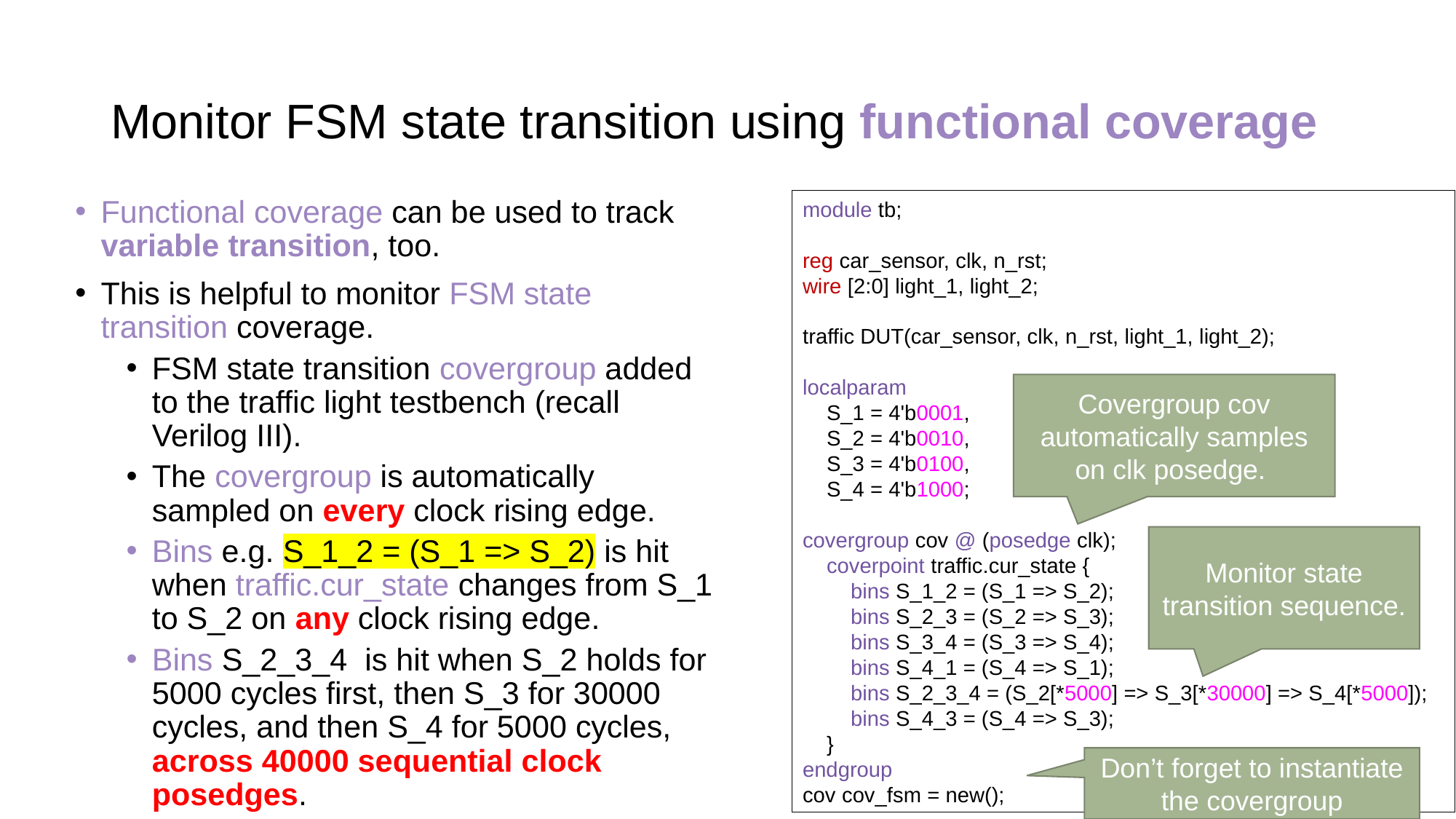

# Monitor FSM state transition using functional coverage
Functional coverage can be used to track variable transition, too.
This is helpful to monitor FSM state transition coverage.
FSM state transition covergroup added to the traffic light testbench (recall Verilog III).
The covergroup is automatically sampled on every clock rising edge.
Bins e.g. S_1_2 = (S_1 => S_2) is hit when traffic.cur_state changes from S_1 to S_2 on any clock rising edge.
Bins S_2_3_4  is hit when S_2 holds for 5000 cycles first, then S_3 for 30000 cycles, and then S_4 for 5000 cycles, across 40000 sequential clock posedges.
module tb;

reg car_sensor, clk, n_rst;
wire [2:0] light_1, light_2;

traffic DUT(car_sensor, clk, n_rst, light_1, light_2);

localparam
    S_1 = 4'b0001,
    S_2 = 4'b0010,
    S_3 = 4'b0100,
    S_4 = 4'b1000;

covergroup cov @ (posedge clk);
    coverpoint traffic.cur_state {
        bins S_1_2 = (S_1 => S_2);
        bins S_2_3 = (S_2 => S_3);
        bins S_3_4 = (S_3 => S_4);
        bins S_4_1 = (S_4 => S_1);
        bins S_2_3_4 = (S_2[*5000] => S_3[*30000] => S_4[*5000]);
        bins S_4_3 = (S_4 => S_3);
    }
endgroup
cov cov_fsm = new();
Covergroup cov automatically samples on clk posedge.
Monitor state transition sequence.
Don’t forget to instantiate the covergroup